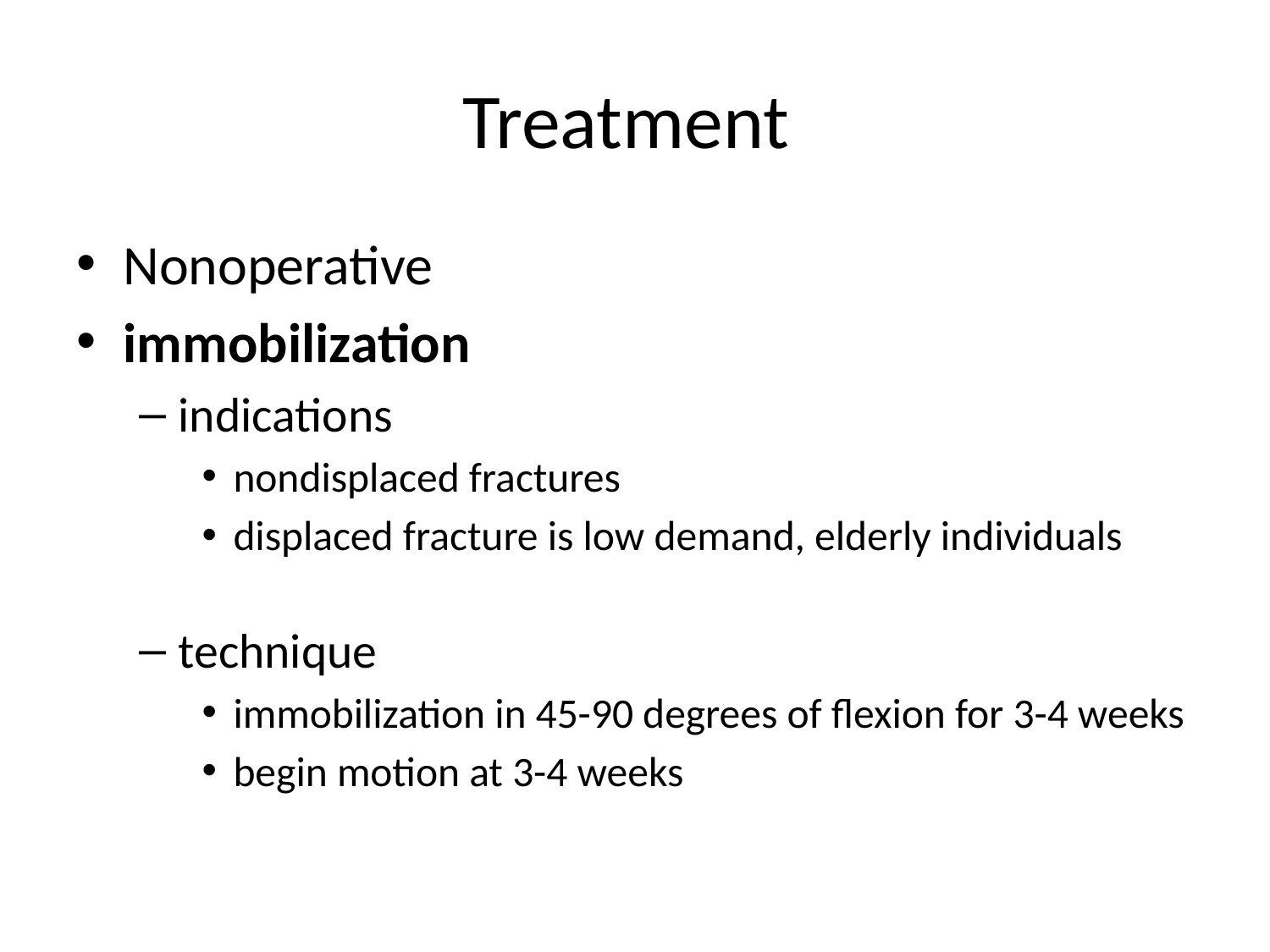

# Treatment
Nonoperative
immobilization
indications
nondisplaced fractures
displaced fracture is low demand, elderly individuals
technique
immobilization in 45-90 degrees of flexion for 3-4 weeks
begin motion at 3-4 weeks